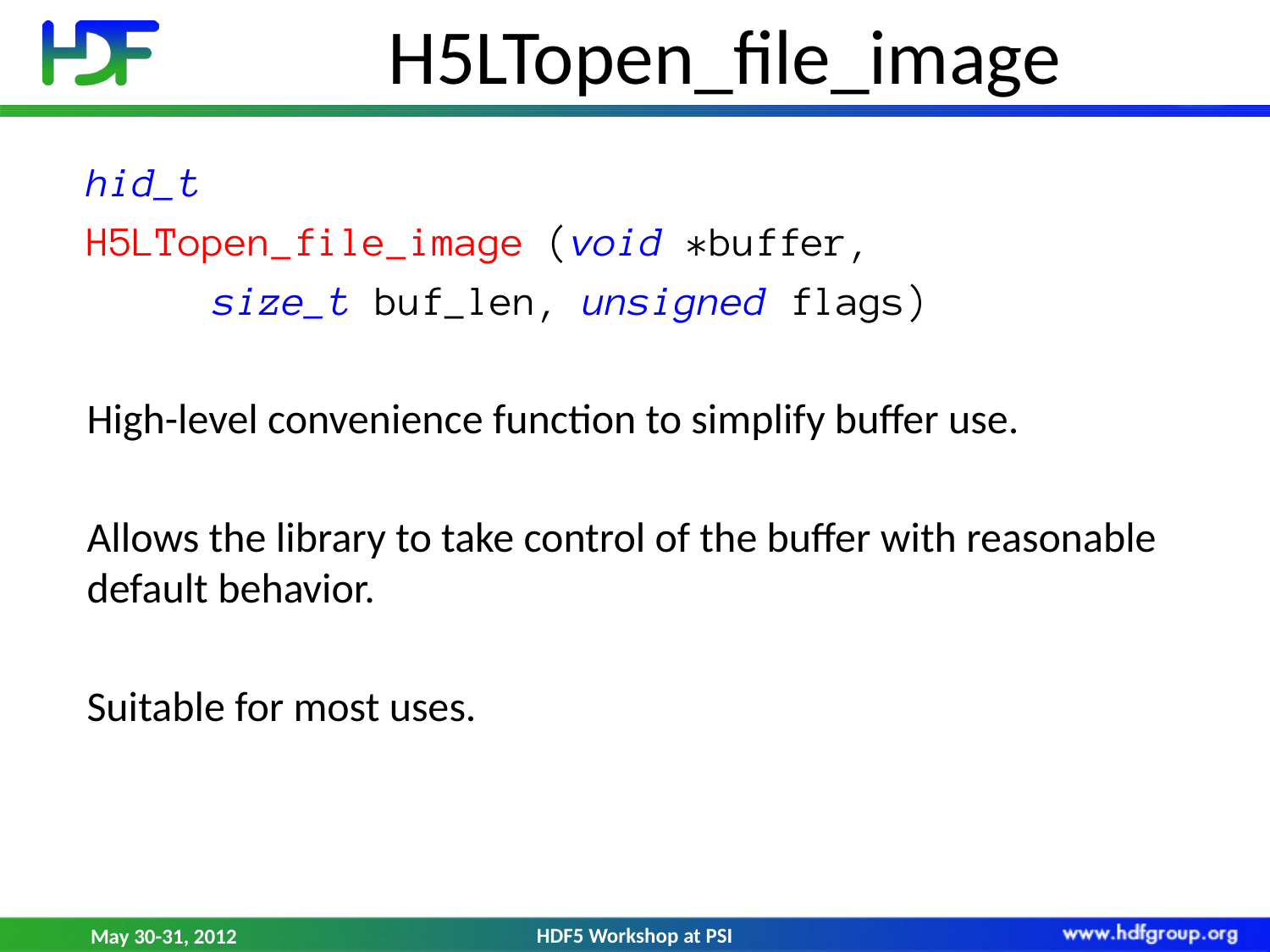

# H5LTopen_file_image
hid_t
H5LTopen_file_image (void *buffer,
	size_t buf_len, unsigned flags)

High-level convenience function to simplify buffer use.

Allows the library to take control of the buffer with reasonable default behavior.

Suitable for most uses.